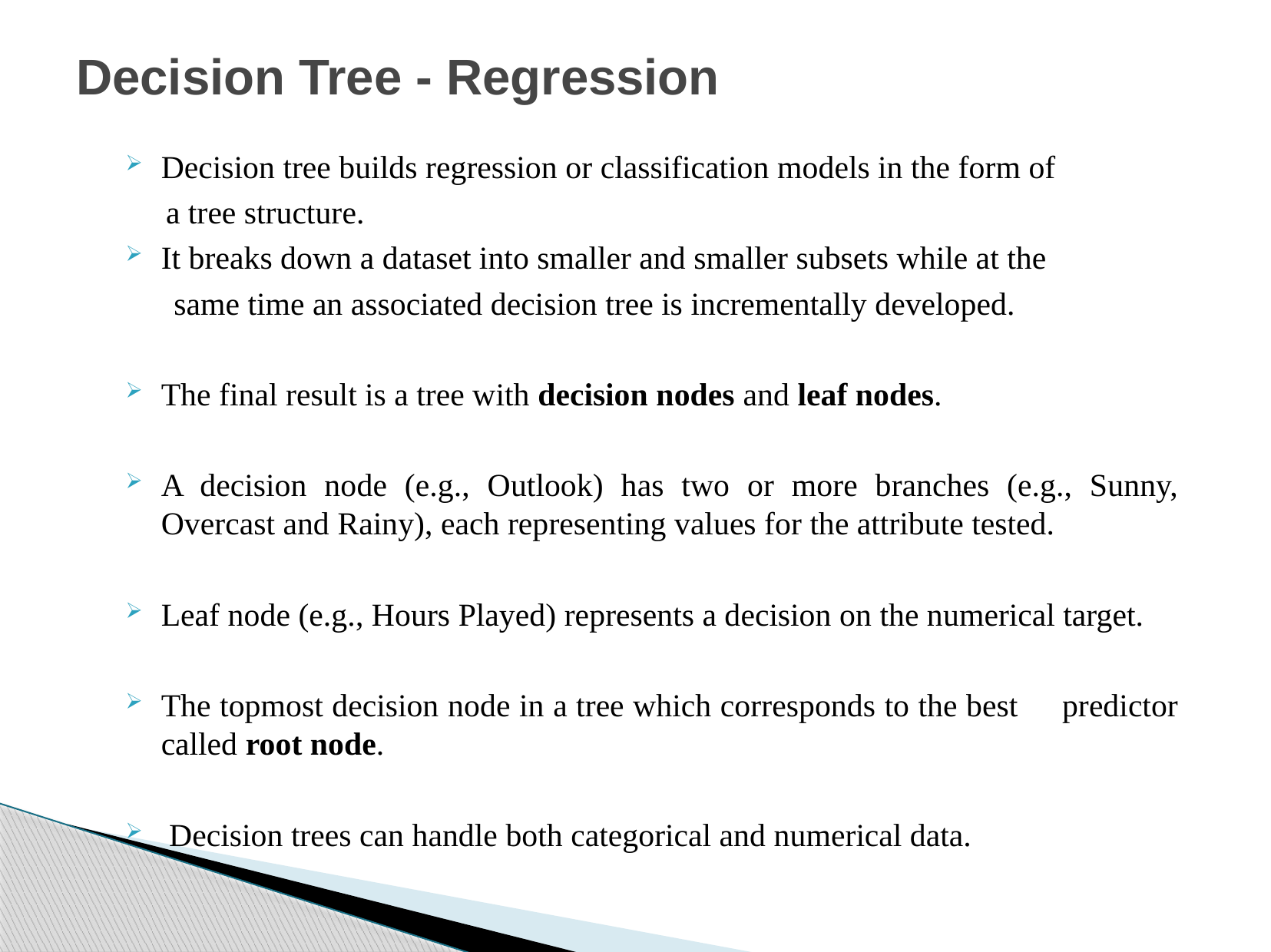

# Decision Tree - Regression
Decision tree builds regression or classification models in the form of
     a tree structure.
It breaks down a dataset into smaller and smaller subsets while at the
      same time an associated decision tree is incrementally developed.

The final result is a tree with decision nodes and leaf nodes.

A decision node (e.g., Outlook) has two or more branches (e.g., Sunny, Overcast and Rainy), each representing values for the attribute tested.

Leaf node (e.g., Hours Played) represents a decision on the numerical target.

The topmost decision node in a tree which corresponds to the best     predictor called root node.

 Decision trees can handle both categorical and numerical data.